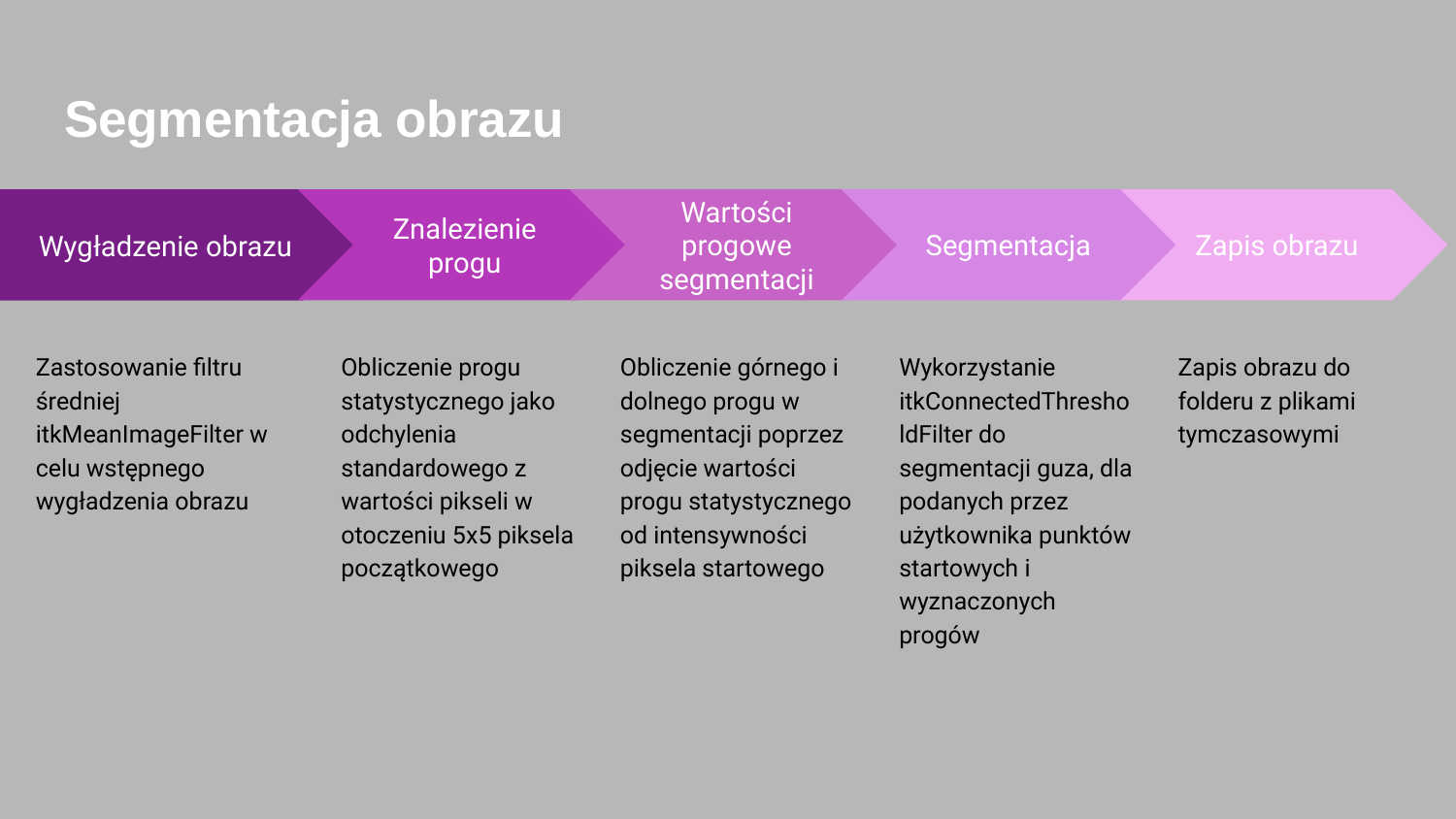

# Segmentacja obrazu
Znalezienie progu
Obliczenie progu statystycznego jako odchylenia standardowego z wartości pikseli w otoczeniu 5x5 piksela początkowego
Wartości progowe segmentacji
Obliczenie górnego i dolnego progu w segmentacji poprzez odjęcie wartości progu statystycznego od intensywności piksela startowego
Segmentacja
Wykorzystanie itkConnectedThresholdFilter do segmentacji guza, dla podanych przez użytkownika punktów startowych i wyznaczonych progów
Zapis obrazu
Zapis obrazu do folderu z plikami tymczasowymi
Wygładzenie obrazu
Zastosowanie filtru średniej itkMeanImageFilter w celu wstępnego wygładzenia obrazu